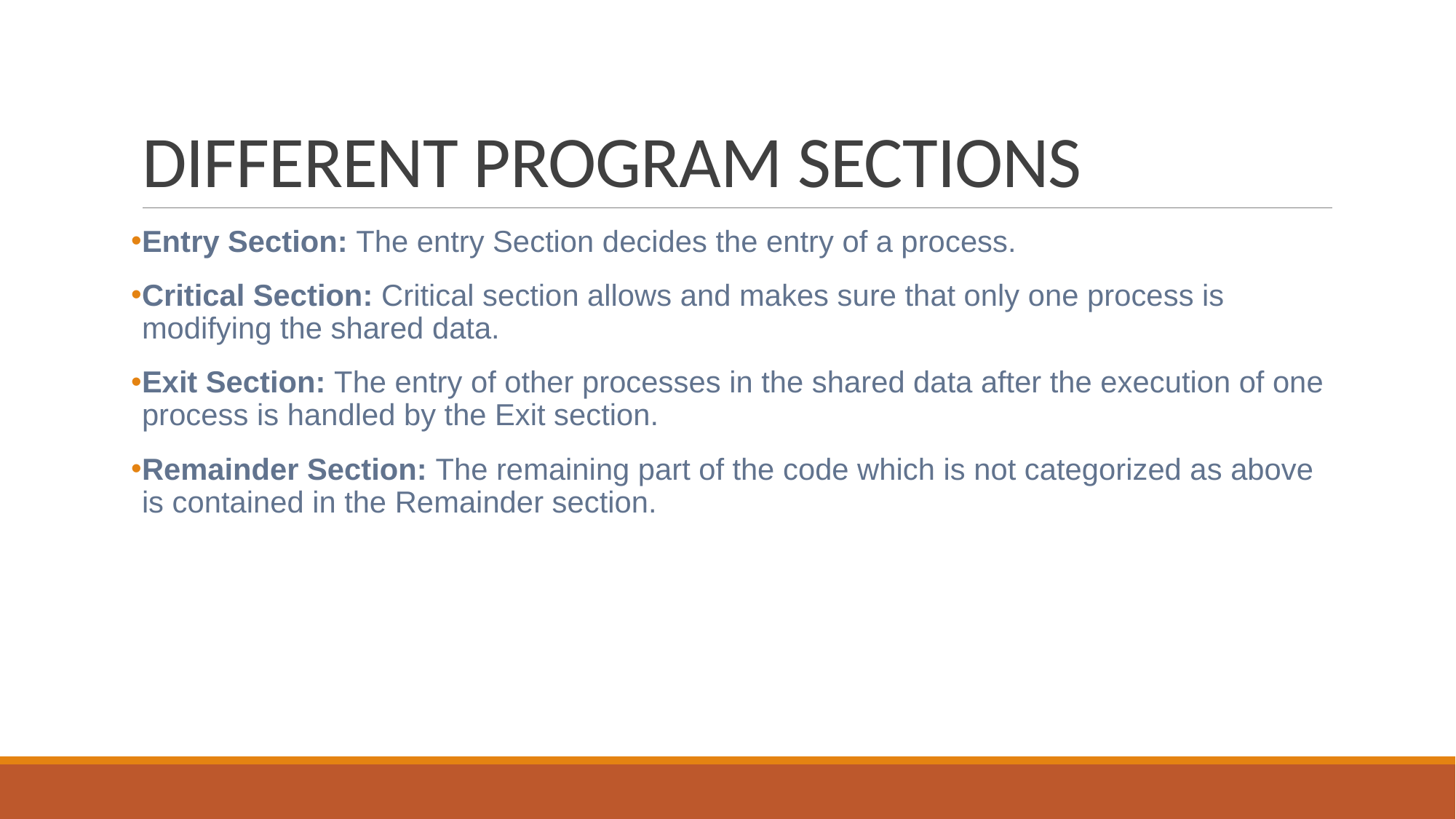

# DIFFERENT PROGRAM SECTIONS
Entry Section: The entry Section decides the entry of a process.
Critical Section: Critical section allows and makes sure that only one process is modifying the shared data.
Exit Section: The entry of other processes in the shared data after the execution of one process is handled by the Exit section.
Remainder Section: The remaining part of the code which is not categorized as above is contained in the Remainder section.